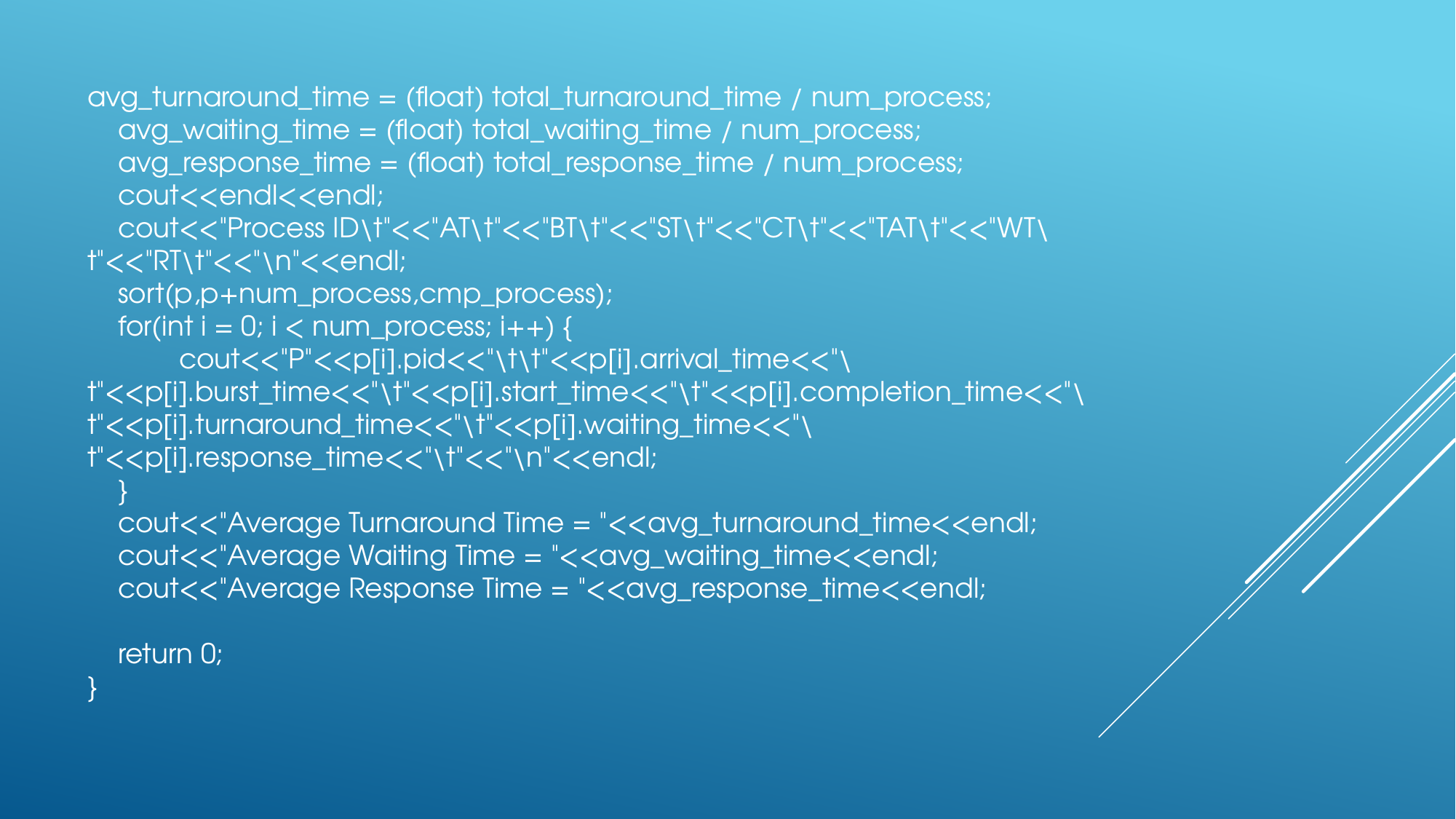

avg_turnaround_time = (float) total_turnaround_time / num_process;
    avg_waiting_time = (float) total_waiting_time / num_process;
    avg_response_time = (float) total_response_time / num_process;
    cout<<endl<<endl;
    cout<<"Process ID\t"<<"AT\t"<<"BT\t"<<"ST\t"<<"CT\t"<<"TAT\t"<<"WT\t"<<"RT\t"<<"\n"<<endl;
    sort(p,p+num_process,cmp_process);
    for(int i = 0; i < num_process; i++) {
            cout<<"P"<<p[i].pid<<"\t\t"<<p[i].arrival_time<<"\t"<<p[i].burst_time<<"\t"<<p[i].start_time<<"\t"<<p[i].completion_time<<"\t"<<p[i].turnaround_time<<"\t"<<p[i].waiting_time<<"\t"<<p[i].response_time<<"\t"<<"\n"<<endl;
    }
    cout<<"Average Turnaround Time = "<<avg_turnaround_time<<endl;
    cout<<"Average Waiting Time = "<<avg_waiting_time<<endl;
    cout<<"Average Response Time = "<<avg_response_time<<endl;

    return 0;
}